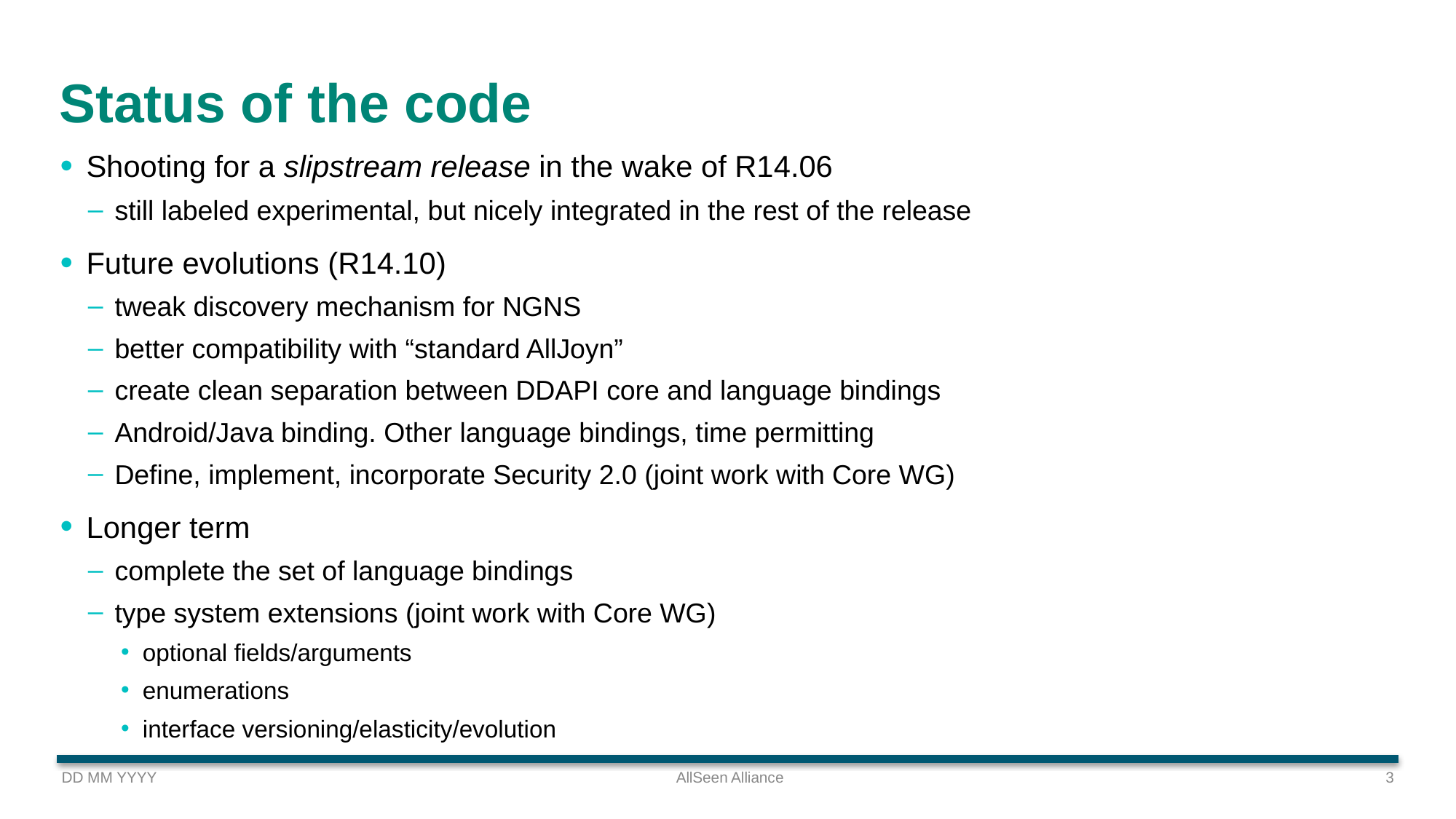

# Status of the code
Shooting for a slipstream release in the wake of R14.06
still labeled experimental, but nicely integrated in the rest of the release
Future evolutions (R14.10)
tweak discovery mechanism for NGNS
better compatibility with “standard AllJoyn”
create clean separation between DDAPI core and language bindings
Android/Java binding. Other language bindings, time permitting
Define, implement, incorporate Security 2.0 (joint work with Core WG)
Longer term
complete the set of language bindings
type system extensions (joint work with Core WG)
optional fields/arguments
enumerations
interface versioning/elasticity/evolution